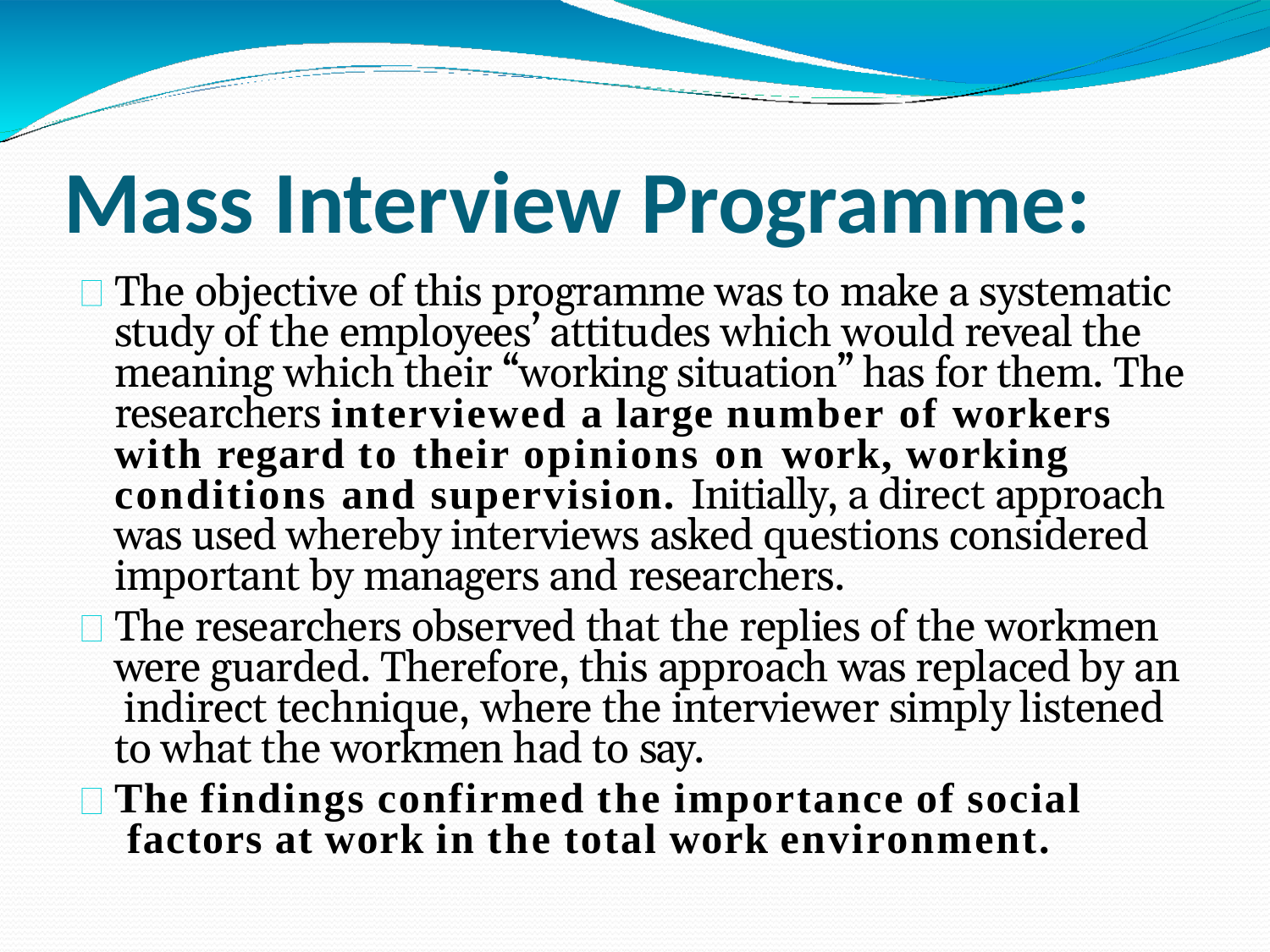

# Mass Interview Programme:
The objective of this programme was to make a systematic  study of the employees’ attitudes which would reveal the  meaning which their “working situation” has for them. The  researchers interviewed a large number of workers  with regard to their opinions on work, working  conditions and supervision. Initially, a direct approach  was used whereby interviews asked questions considered  important by managers and researchers.
The researchers observed that the replies of the workmen  were guarded. Therefore, this approach was replaced by an  indirect technique, where the interviewer simply listened  to what the workmen had to say.
The findings confirmed the importance of social  factors at work in the total work environment.